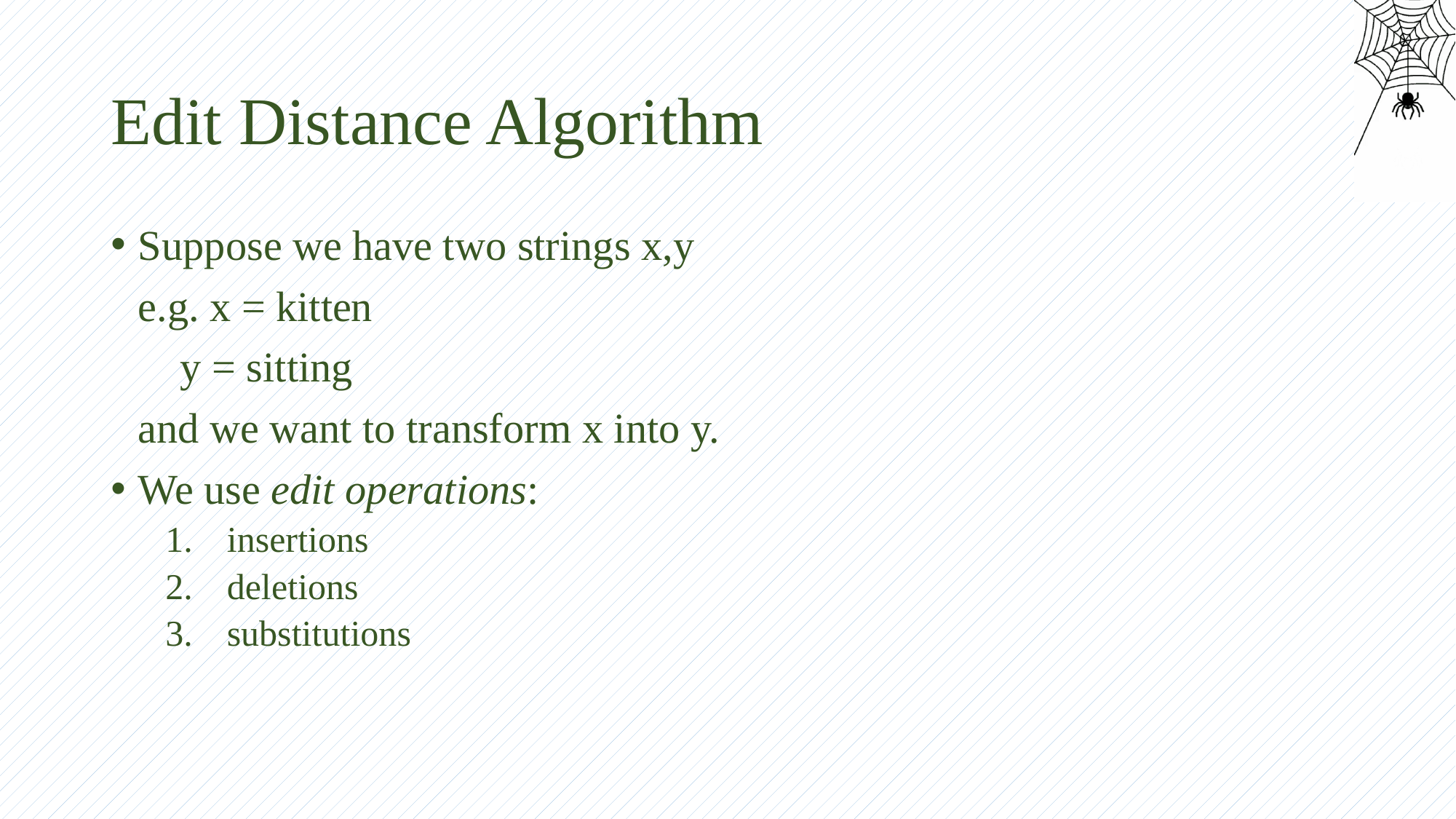

# Edit Distance Algorithm
Suppose we have two strings x,y
	e.g. x = kitten
	    y = sitting
	and we want to transform x into y.
We use edit operations:
insertions
deletions
substitutions